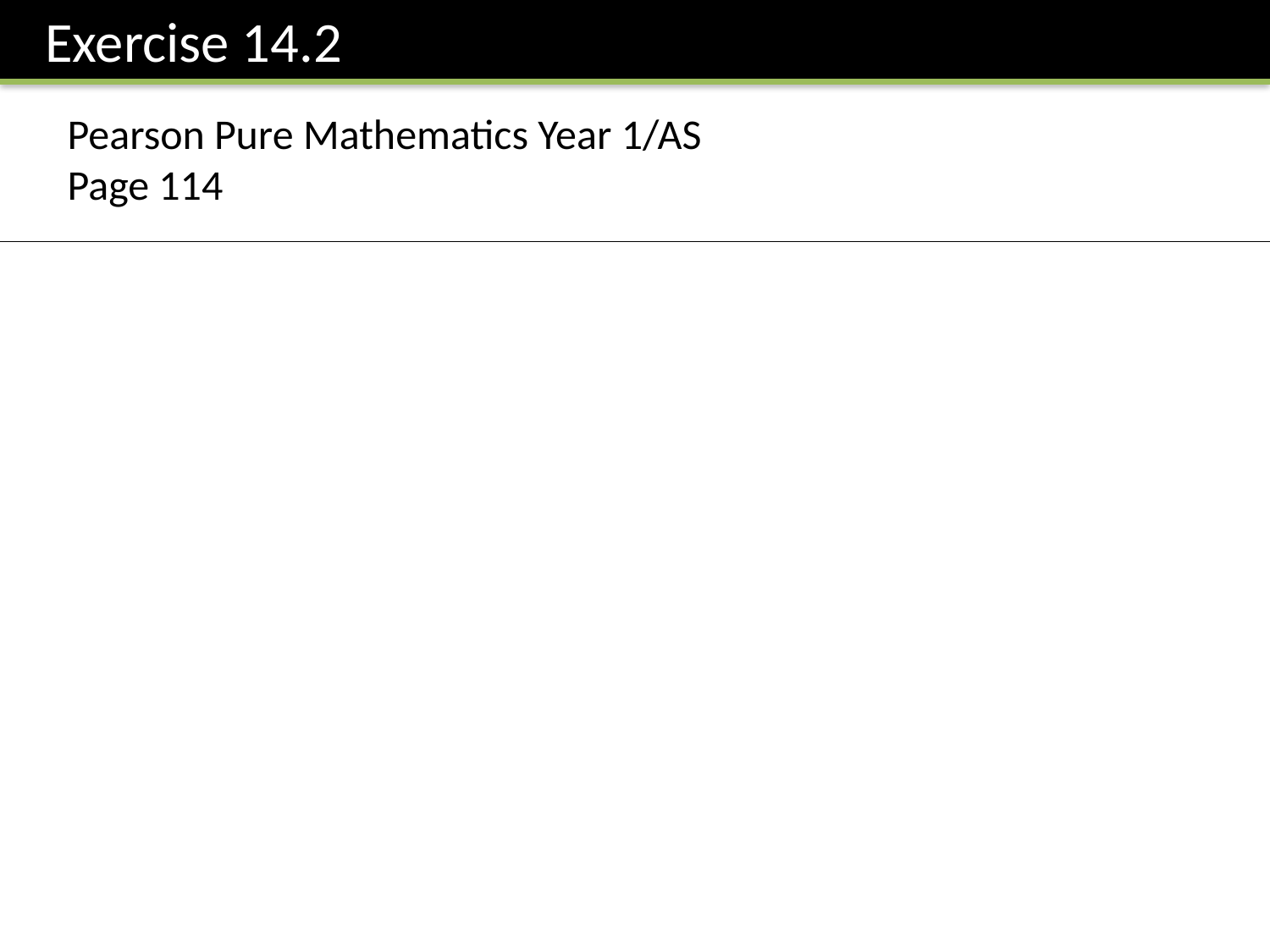

Exercise 14.2
Pearson Pure Mathematics Year 1/AS
Page 114